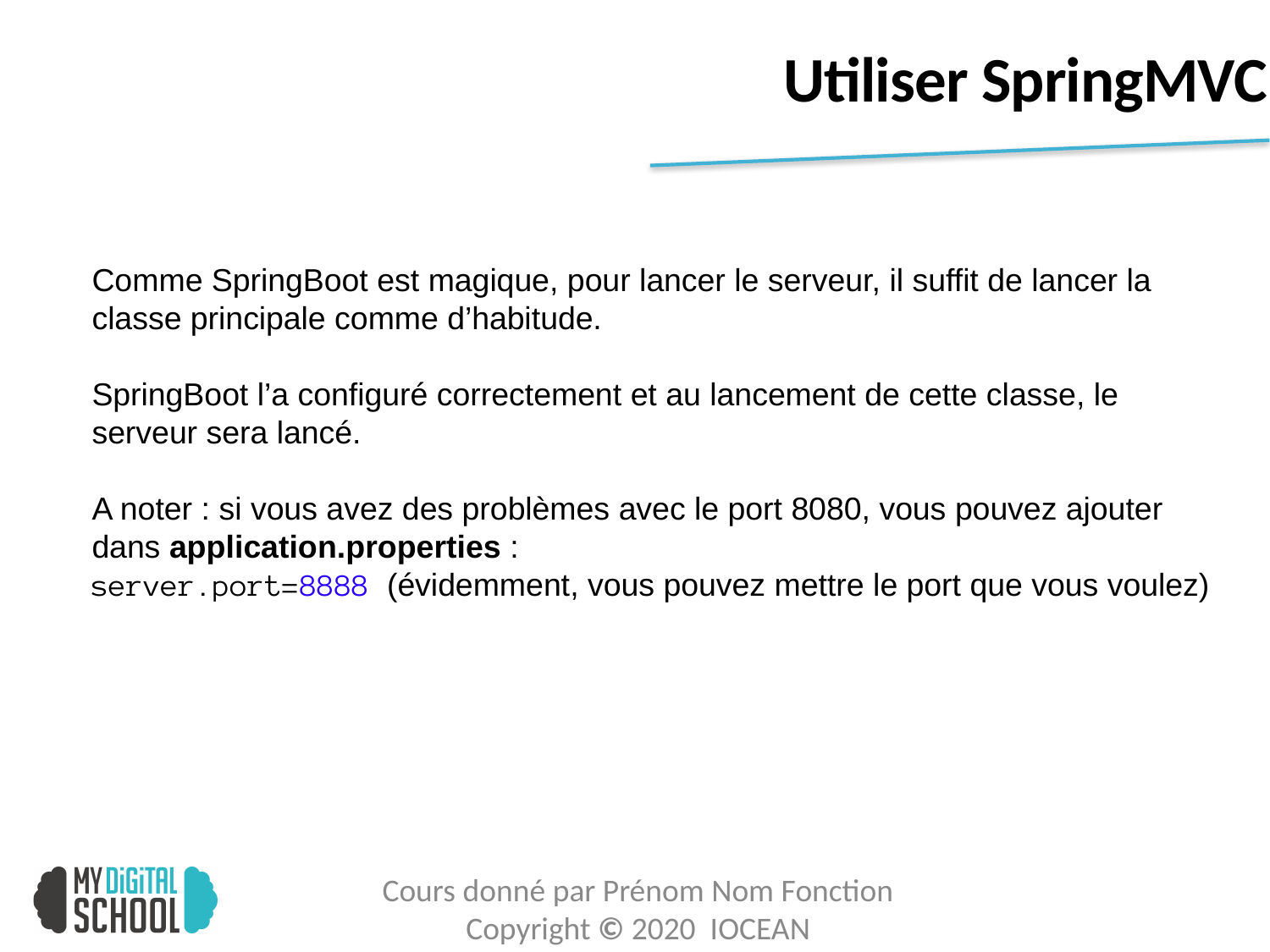

# Utiliser SpringMVC
Comme SpringBoot est magique, pour lancer le serveur, il suffit de lancer la classe principale comme d’habitude.

SpringBoot l’a configuré correctement et au lancement de cette classe, le serveur sera lancé.

A noter : si vous avez des problèmes avec le port 8080, vous pouvez ajouter dans application.properties :
server.port=8888 (évidemment, vous pouvez mettre le port que vous voulez)